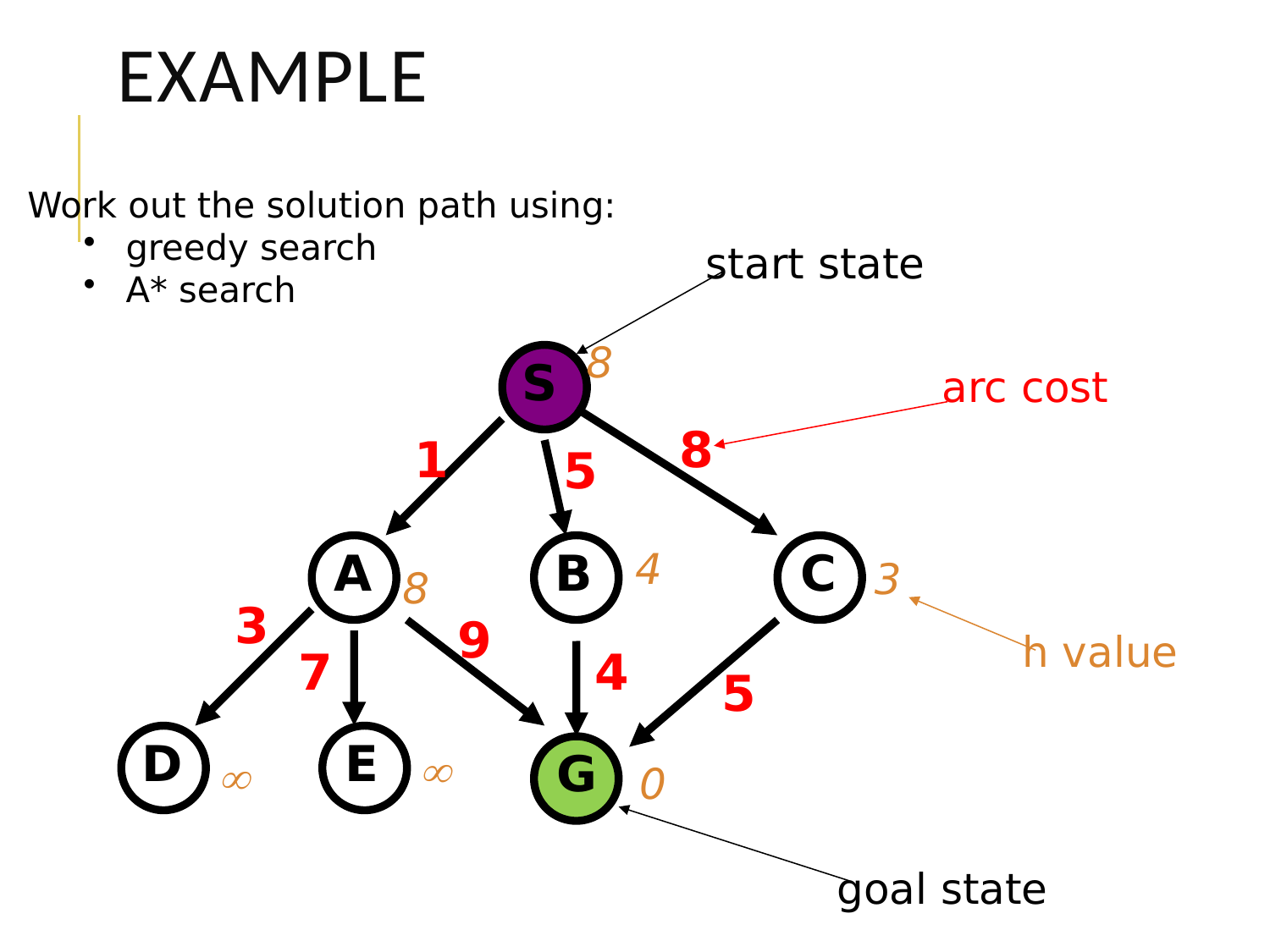

# Example
Work out the solution path using:
 greedy search
 A* search
start state

8

S
arc cost

8

1
5

A

B

C
4
3
8
3

9

h value

7
4

5

D

E
∞

G
∞
0

goal state